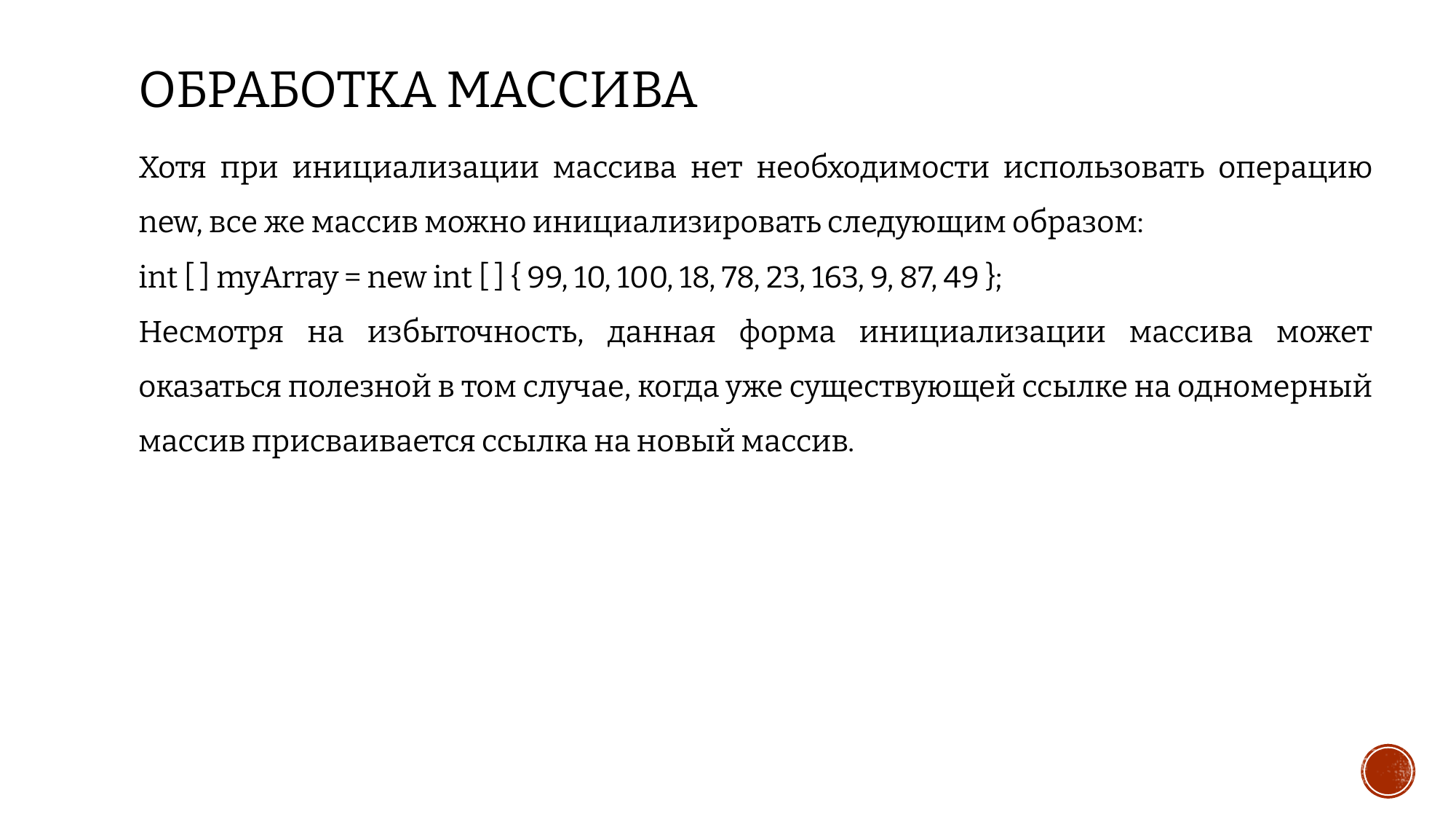

# Обработка массива
Хотя при инициализации массива нет необходимости использовать операцию new, все же массив можно инициализировать следующим образом:
int [ ] myArray = new int [ ] { 99, 10, 100, 18, 78, 23, 163, 9, 87, 49 };
Несмотря на избыточность, данная форма инициализации массива может оказаться полезной в том случае, когда уже существующей ссылке на одномерный массив присваивается ссылка на новый массив.